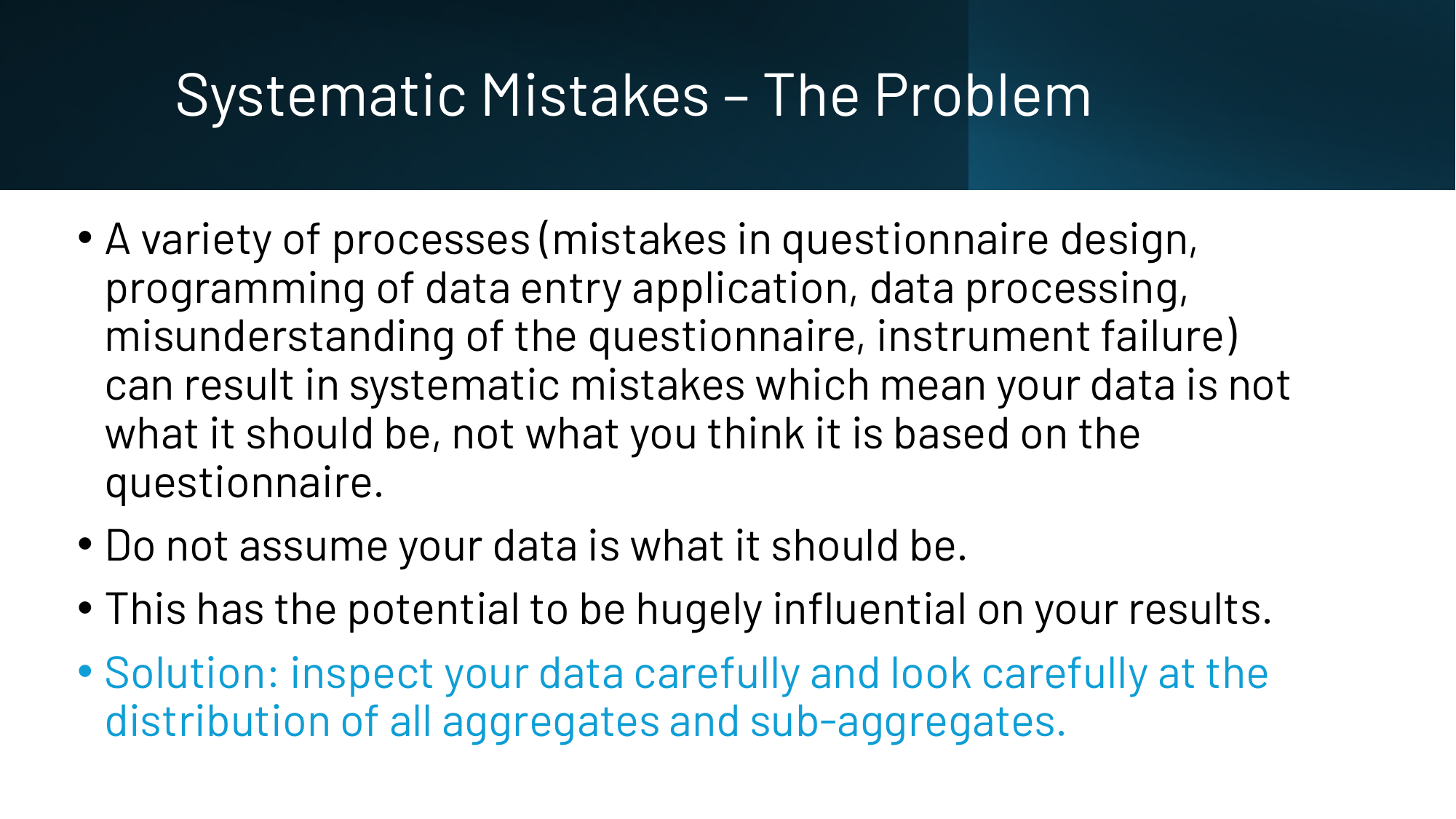

# Systematic Mistakes – The Problem
A variety of processes (mistakes in questionnaire design, programming of data entry application, data processing, misunderstanding of the questionnaire, instrument failure) can result in systematic mistakes which mean your data is not what it should be, not what you think it is based on the questionnaire.
Do not assume your data is what it should be.
This has the potential to be hugely influential on your results.
Solution: inspect your data carefully and look carefully at the distribution of all aggregates and sub-aggregates.